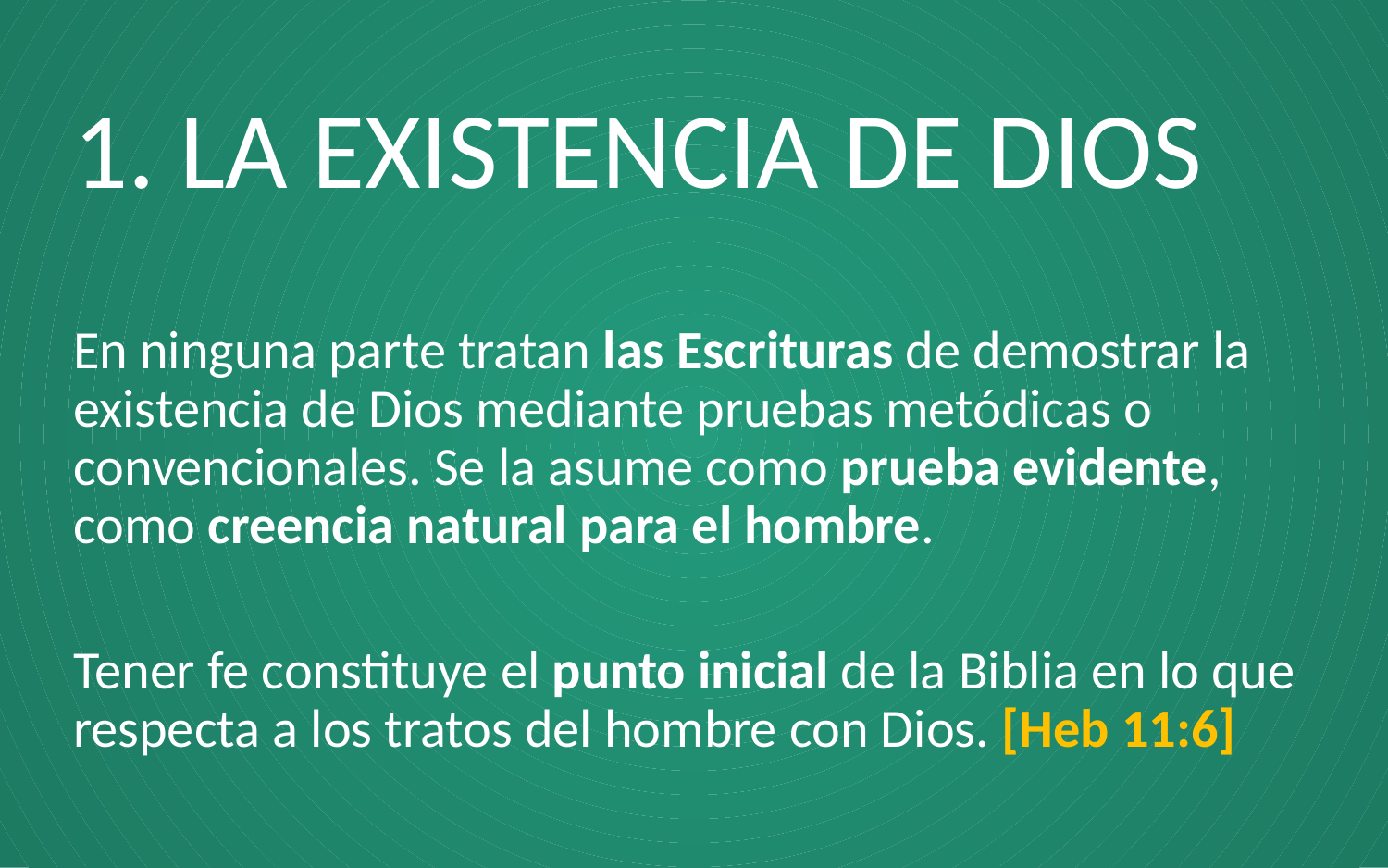

# 1. LA EXISTENCIA DE DIOS
En ninguna parte tratan las Escrituras de demostrar la existencia de Dios mediante pruebas metódicas o convencionales. Se la asume como prueba evidente, como creencia natural para el hombre.

Tener fe constituye el punto inicial de la Biblia en lo que respecta a los tratos del hombre con Dios. [Heb 11:6]